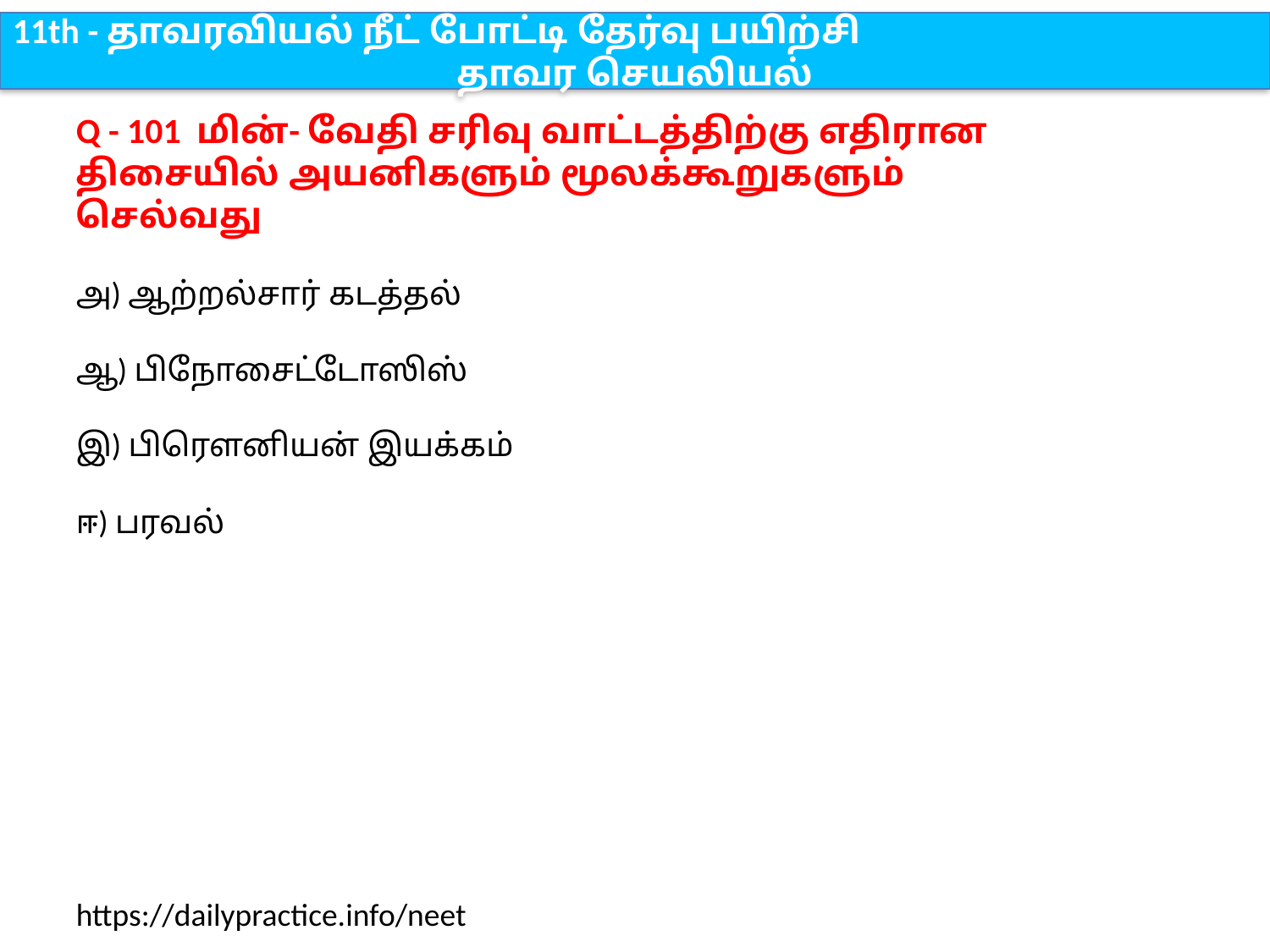

11th - தாவரவியல் நீட் போட்டி தேர்வு பயிற்சி
தாவர செயலியல்

Q - 101  மின்- வேதி சரிவு வாட்டத்திற்கு எதிரான திசையில் அயனிகளும் மூலக்கூறுகளும் செல்வது

அ) ஆற்றல்சார் கடத்தல்

ஆ) பிநோசைட்டோஸிஸ்

இ) பிரெளனியன் இயக்கம்

ஈ) பரவல்
https://dailypractice.info/neet